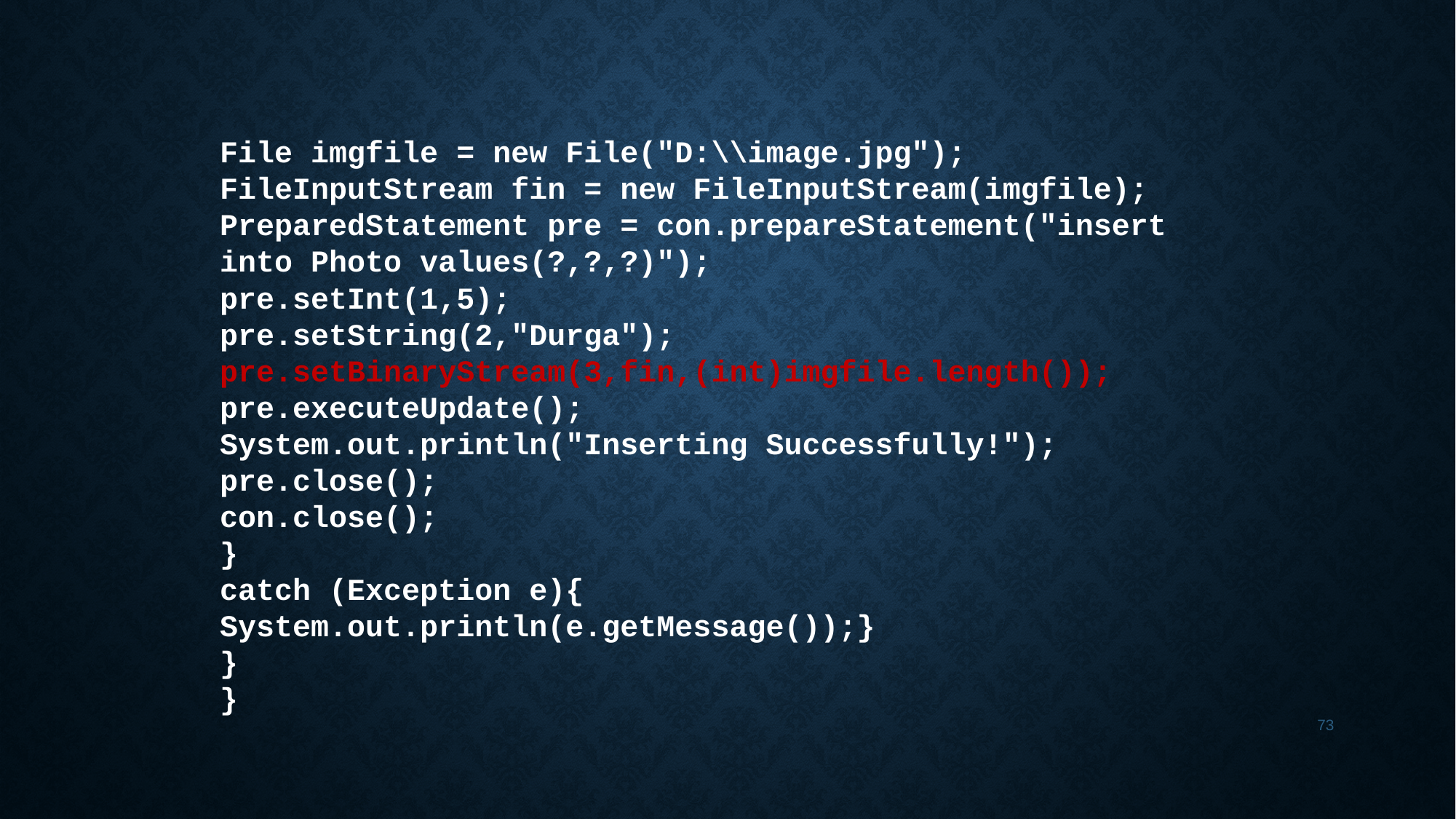

File imgfile = new File("D:\\image.jpg");
FileInputStream fin = new FileInputStream(imgfile);
PreparedStatement pre = con.prepareStatement("insert into Photo values(?,?,?)");
pre.setInt(1,5);
pre.setString(2,"Durga");
pre.setBinaryStream(3,fin,(int)imgfile.length());
pre.executeUpdate();
System.out.println("Inserting Successfully!");
pre.close();
con.close();
}
catch (Exception e){
System.out.println(e.getMessage());}
}
}
73